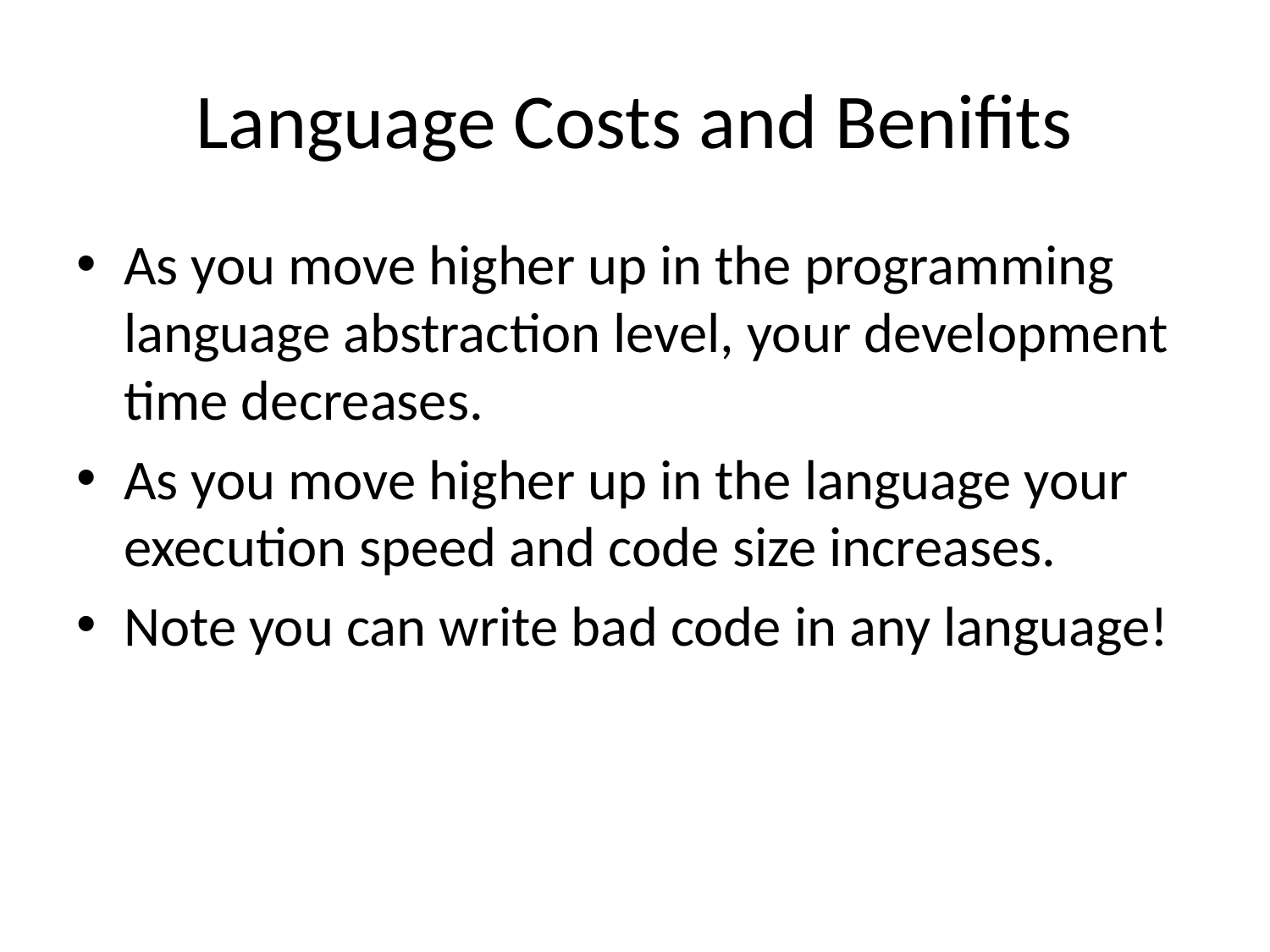

# Language Costs and Benifits
As you move higher up in the programming language abstraction level, your development time decreases.
As you move higher up in the language your execution speed and code size increases.
Note you can write bad code in any language!